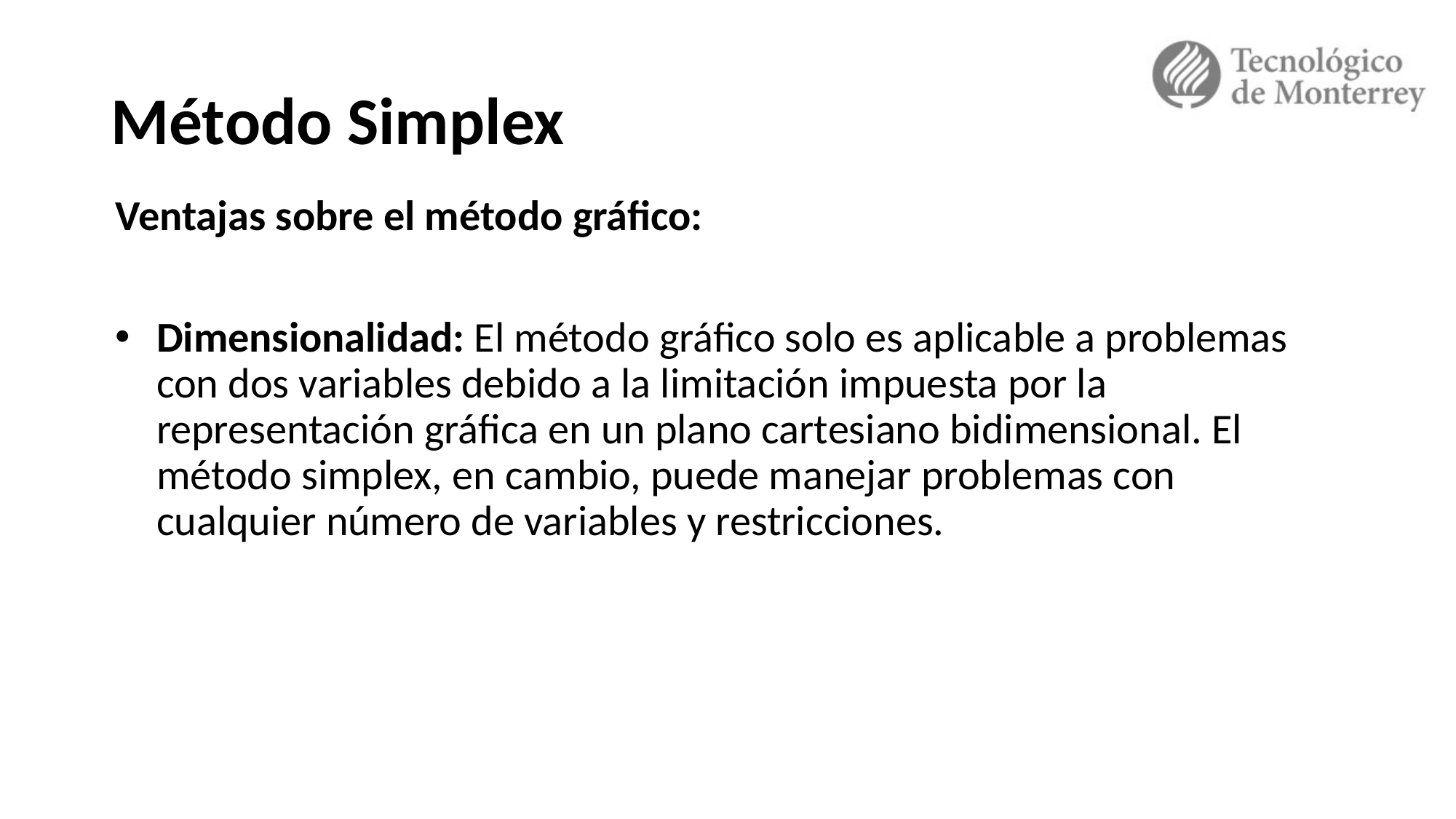

# Método Simplex
Ventajas sobre el método gráfico:

Dimensionalidad: El método gráfico solo es aplicable a problemas con dos variables debido a la limitación impuesta por la representación gráfica en un plano cartesiano bidimensional. El método simplex, en cambio, puede manejar problemas con cualquier número de variables y restricciones.